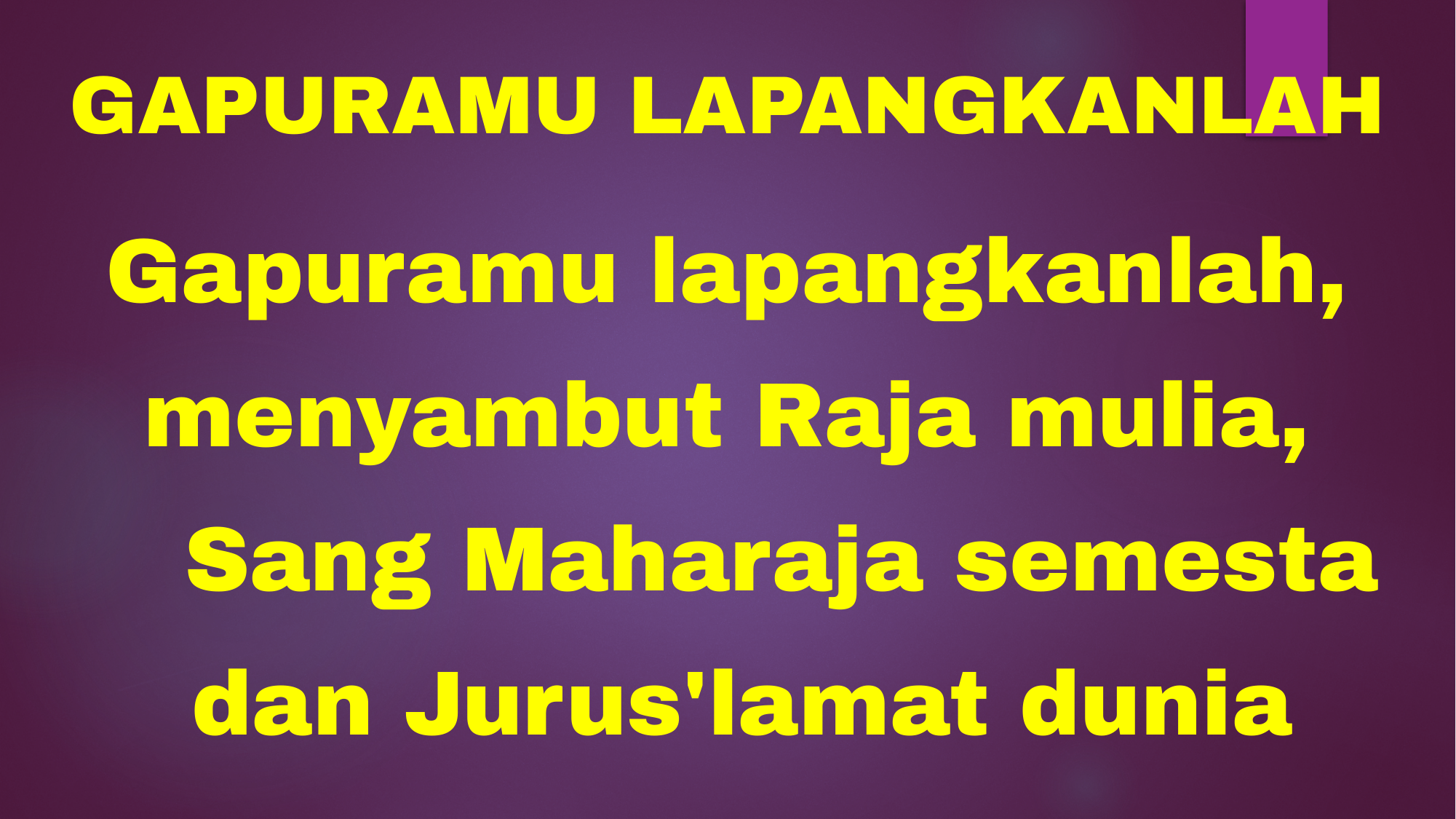

# GAPURAMU LAPANGKANLAH
Gapuramu lapangkanlah,
 menyambut Raja mulia,
	Sang Maharaja semesta
 dan Jurus'lamat dunia